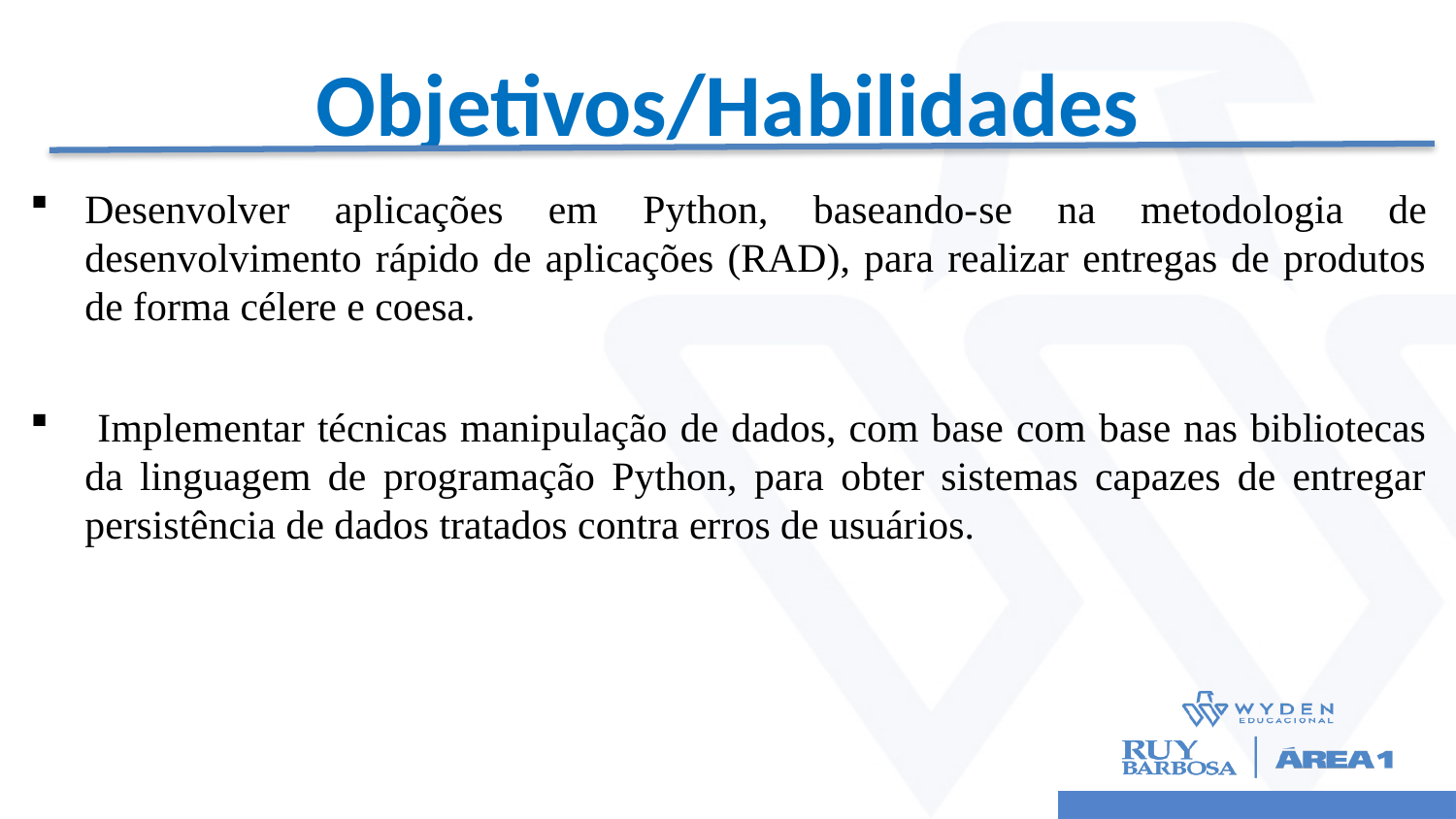

# Objetivos/Habilidades
Desenvolver aplicações em Python, baseando-­se na metodologia de desenvolvimento rápido de aplicações (RAD), para realizar entregas de produtos de forma célere e coesa.

­ Implementar técnicas manipulação de dados, com base com base nas bibliotecas da linguagem de programação Python, para obter sistemas capazes de entregar persistência de dados tratados contra erros de usuários.